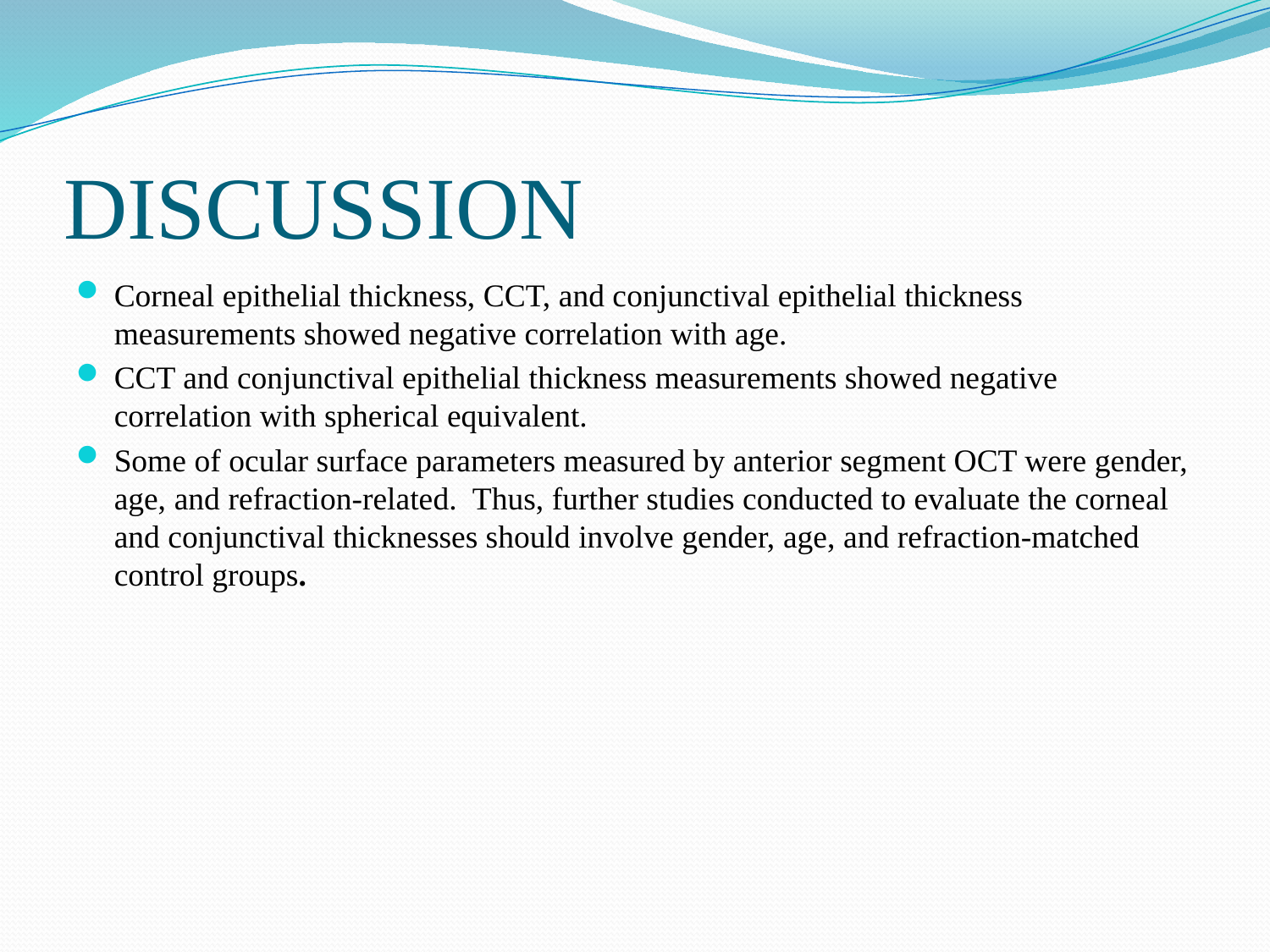

# DISCUSSION
Corneal epithelial thickness, CCT, and conjunctival epithelial thickness measurements showed negative correlation with age.
CCT and conjunctival epithelial thickness measurements showed negative correlation with spherical equivalent.
Some of ocular surface parameters measured by anterior segment OCT were gender, age, and refraction-related.  Thus, further studies conducted to evaluate the corneal and conjunctival thicknesses should involve gender, age, and refraction-matched control groups.